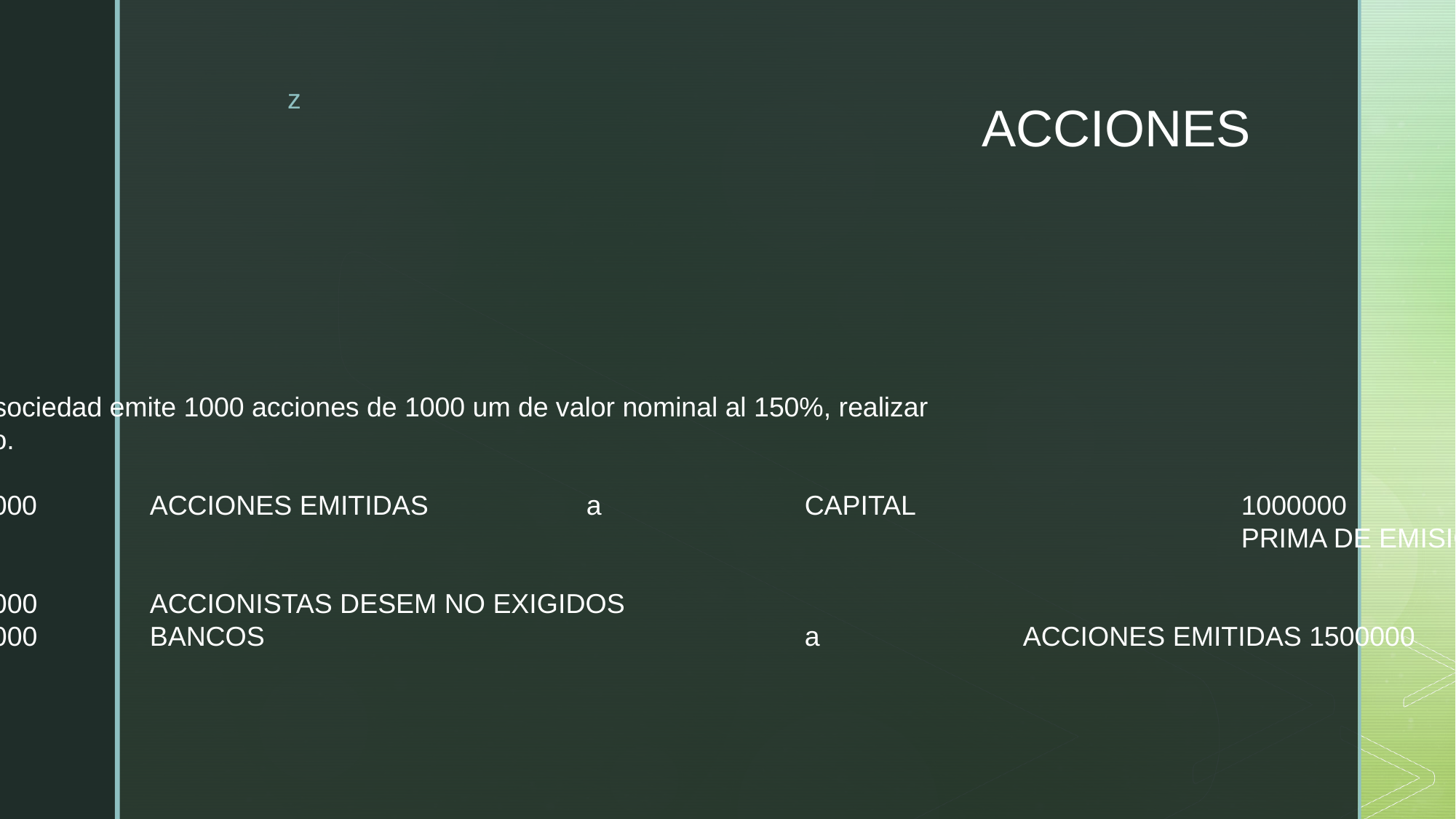

# ACCIONES
Ejemplo. Una sociedad emite 1000 acciones de 1000 um de valor nominal al 150%, realizar
asiento mínimo.

	1500000		ACCIONES EMITIDAS		a		CAPITAL			1000000
													PRIMA DE EMISION	   500000

	  750000		ACCIONISTAS DESEM NO EXIGIDOS
	  750000		BANCOS					a		ACCIONES EMITIDAS 1500000